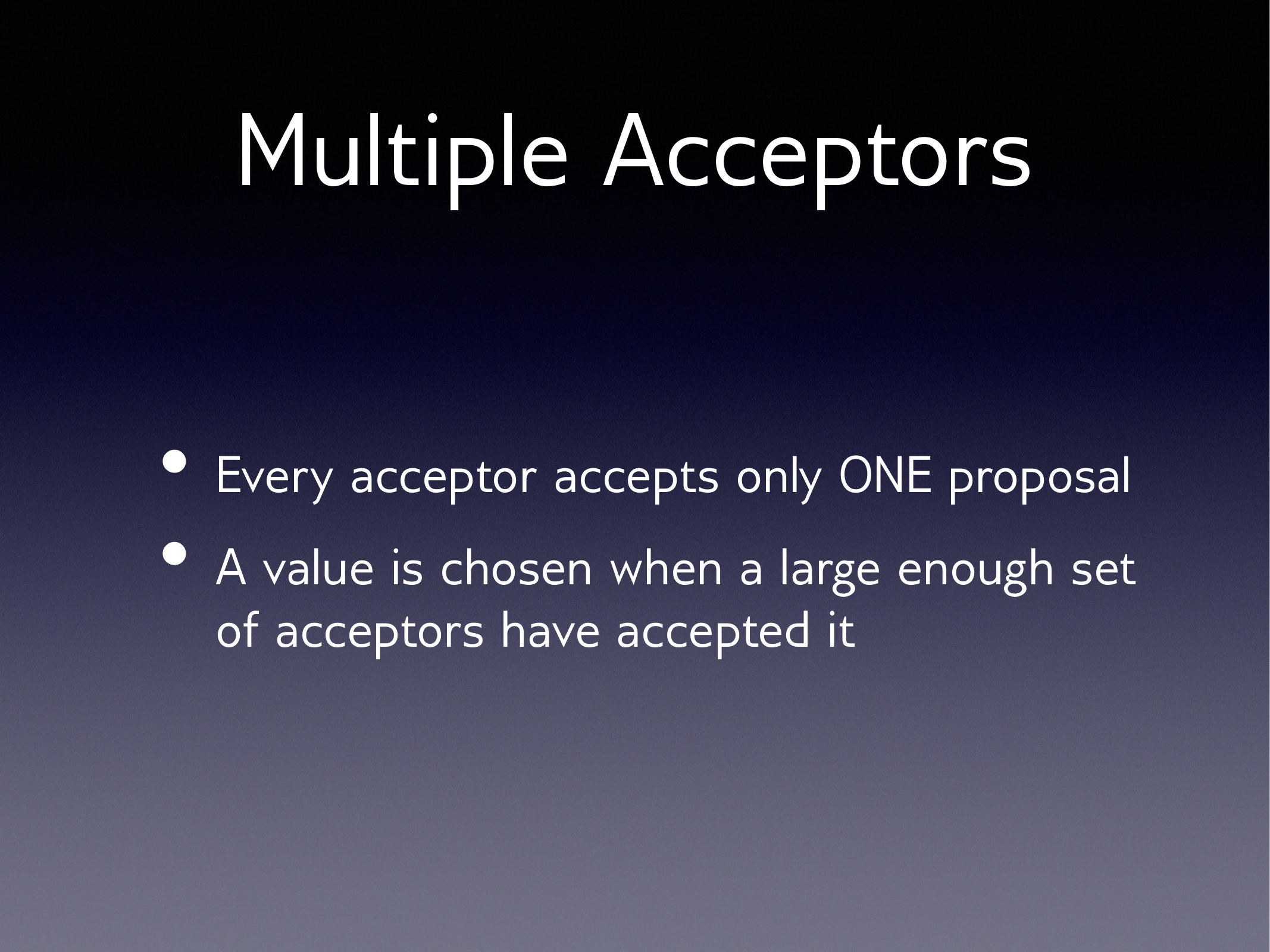

# Multiple Acceptors
Every acceptor accepts only ONE proposal
A value is chosen when a large enough set of acceptors have accepted it